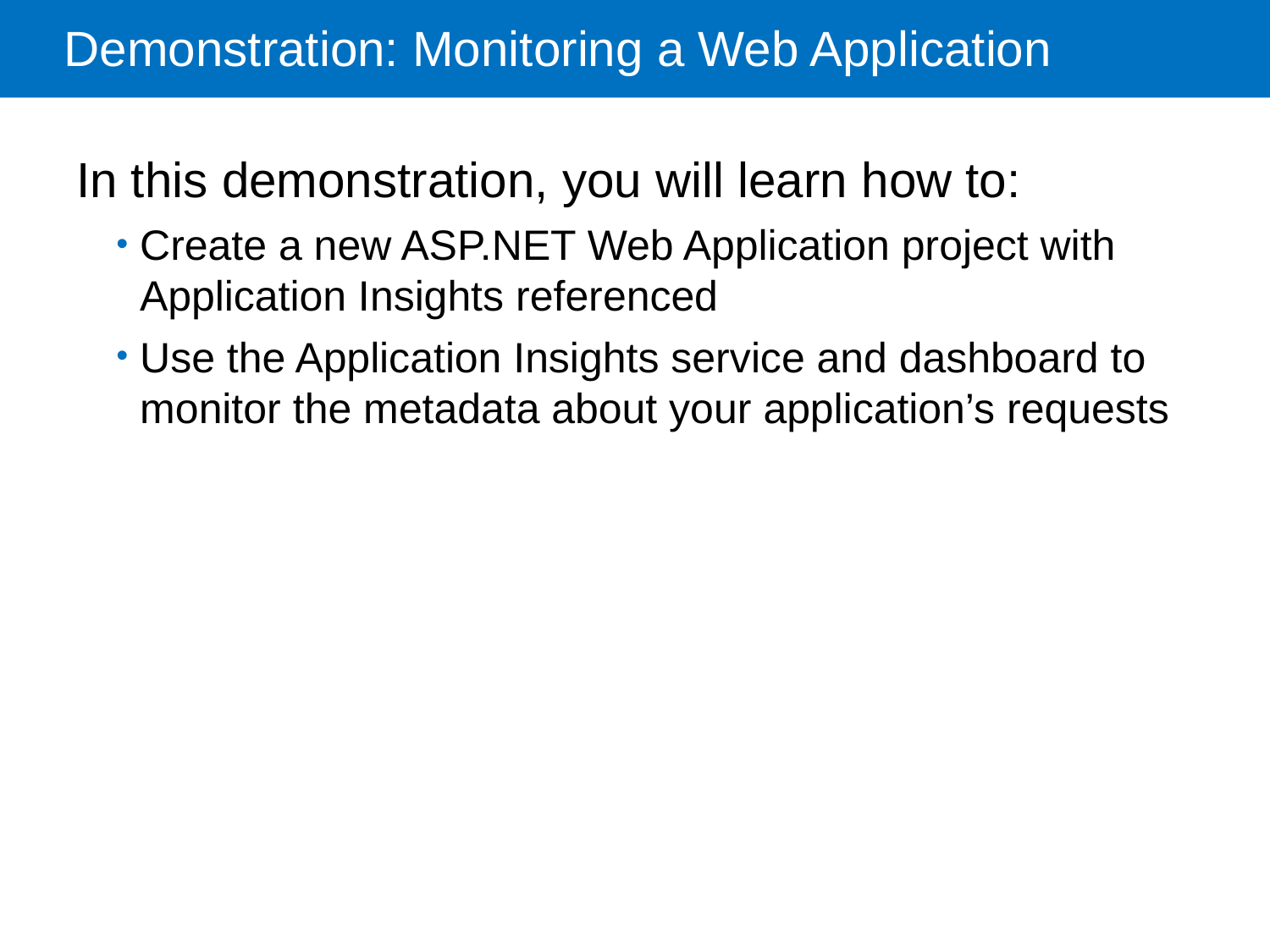

# Demonstration: Monitoring a Web Application
In this demonstration, you will learn how to:
Create a new ASP.NET Web Application project with Application Insights referenced
Use the Application Insights service and dashboard to monitor the metadata about your application’s requests